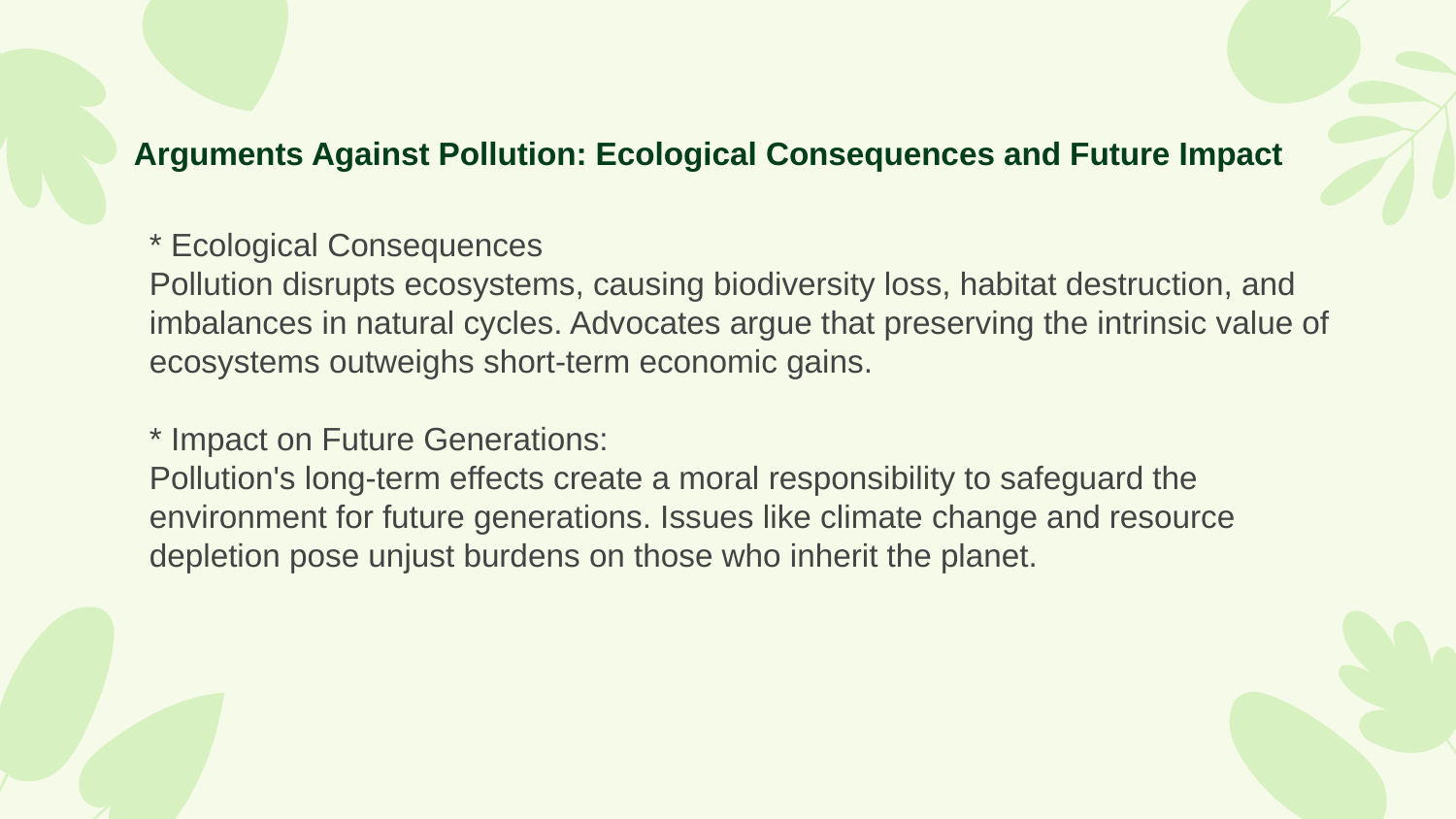

# Arguments Against Pollution: Ecological Consequences and Future Impact
* Ecological Consequences
Pollution disrupts ecosystems, causing biodiversity loss, habitat destruction, and imbalances in natural cycles. Advocates argue that preserving the intrinsic value of ecosystems outweighs short-term economic gains.

* Impact on Future Generations:
Pollution's long-term effects create a moral responsibility to safeguard the environment for future generations. Issues like climate change and resource depletion pose unjust burdens on those who inherit the planet.